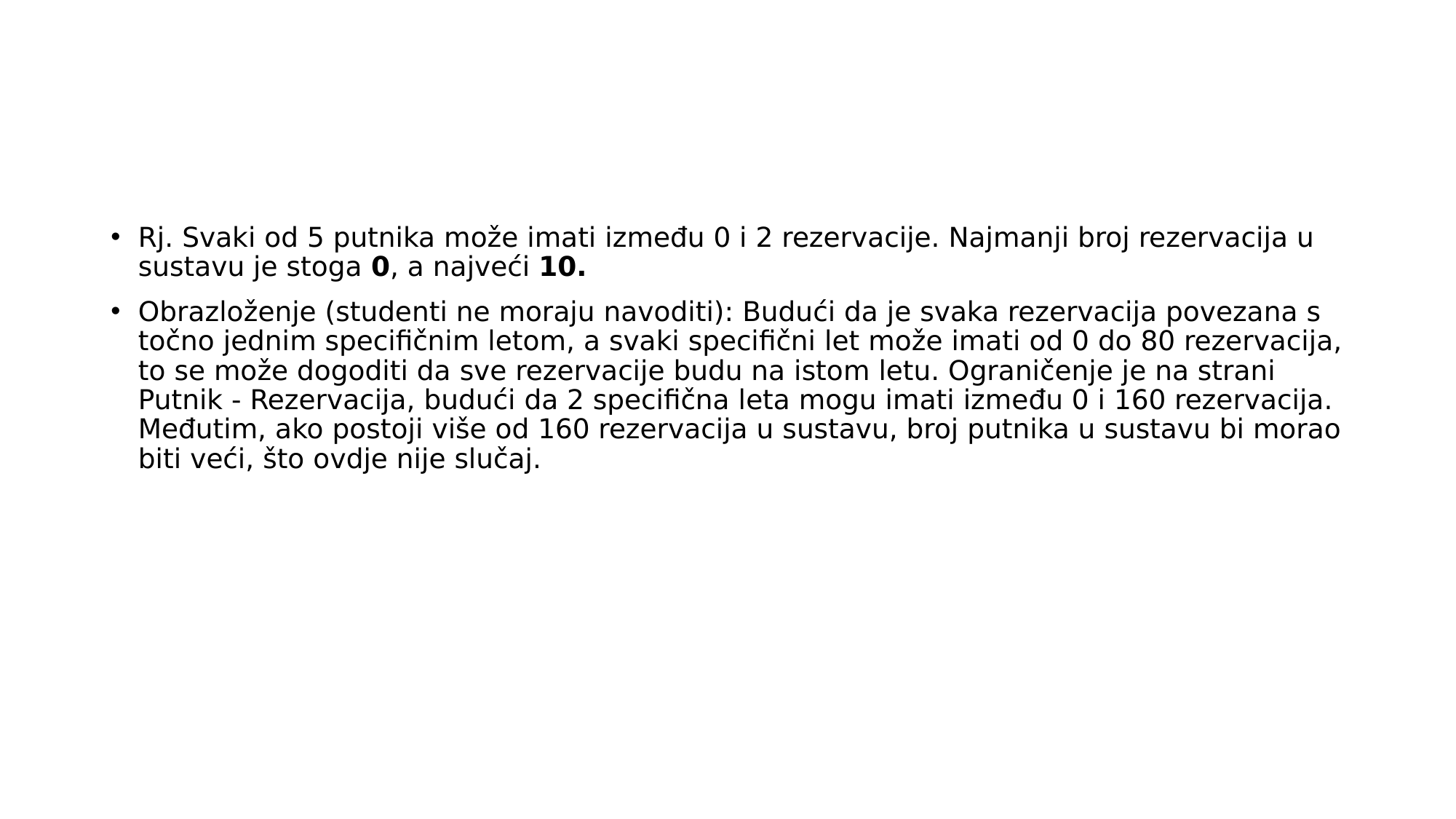

#
Rj. Svaki od 5 putnika može imati između 0 i 2 rezervacije. Najmanji broj rezervacija u sustavu je stoga 0, a najveći 10.
Obrazloženje (studenti ne moraju navoditi): Budući da je svaka rezervacija povezana s točno jednim specifičnim letom, a svaki specifični let može imati od 0 do 80 rezervacija, to se može dogoditi da sve rezervacije budu na istom letu. Ograničenje je na strani Putnik - Rezervacija, budući da 2 specifična leta mogu imati između 0 i 160 rezervacija. Međutim, ako postoji više od 160 rezervacija u sustavu, broj putnika u sustavu bi morao biti veći, što ovdje nije slučaj.